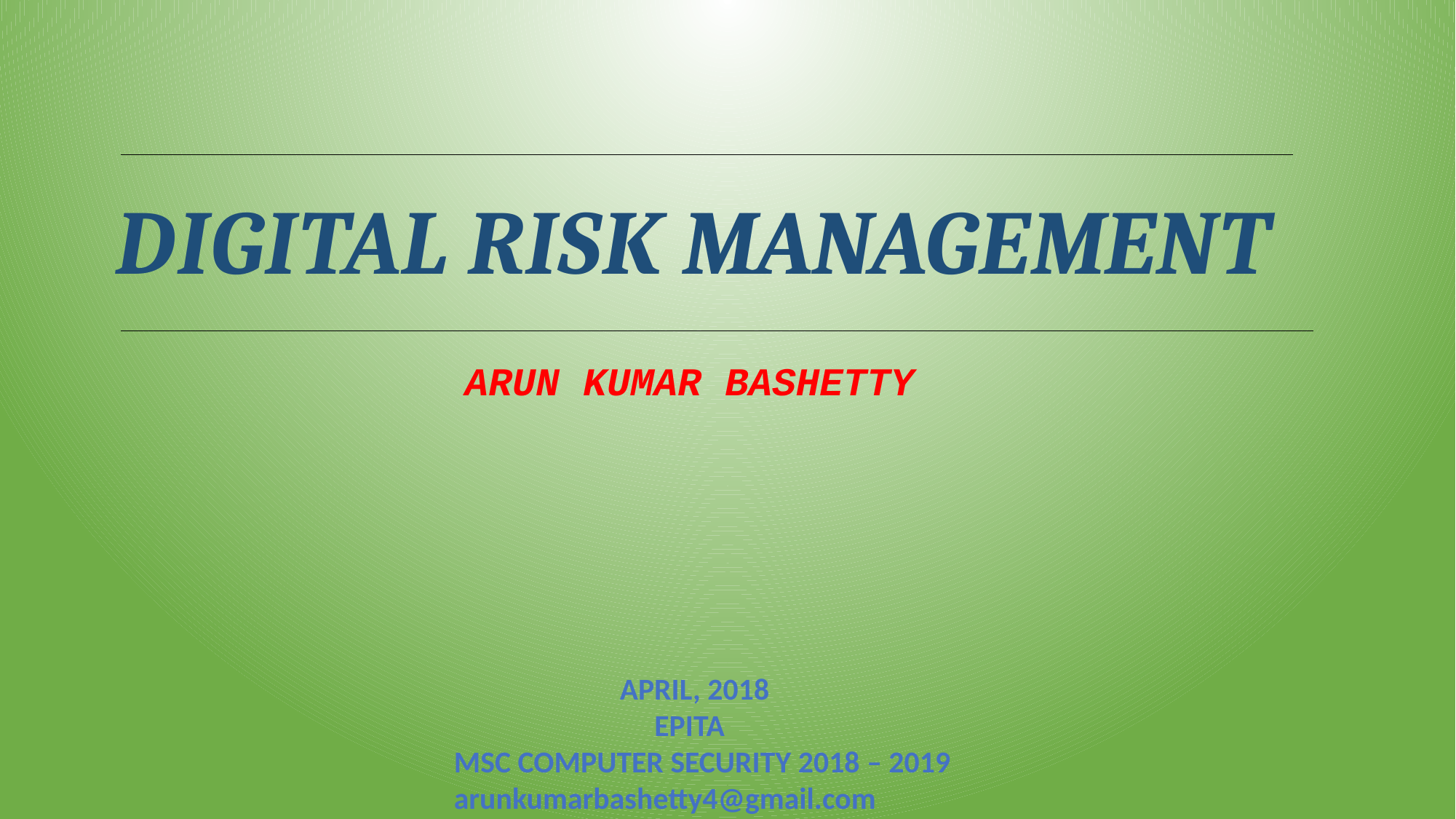

DIGITAL RISK MANAGEMENT
ARUN KUMAR BASHETTY

                        APRIL, 2018
                             EPITA
MSC COMPUTER SECURITY 2018 – 2019
arunkumarbashetty4@gmail.com